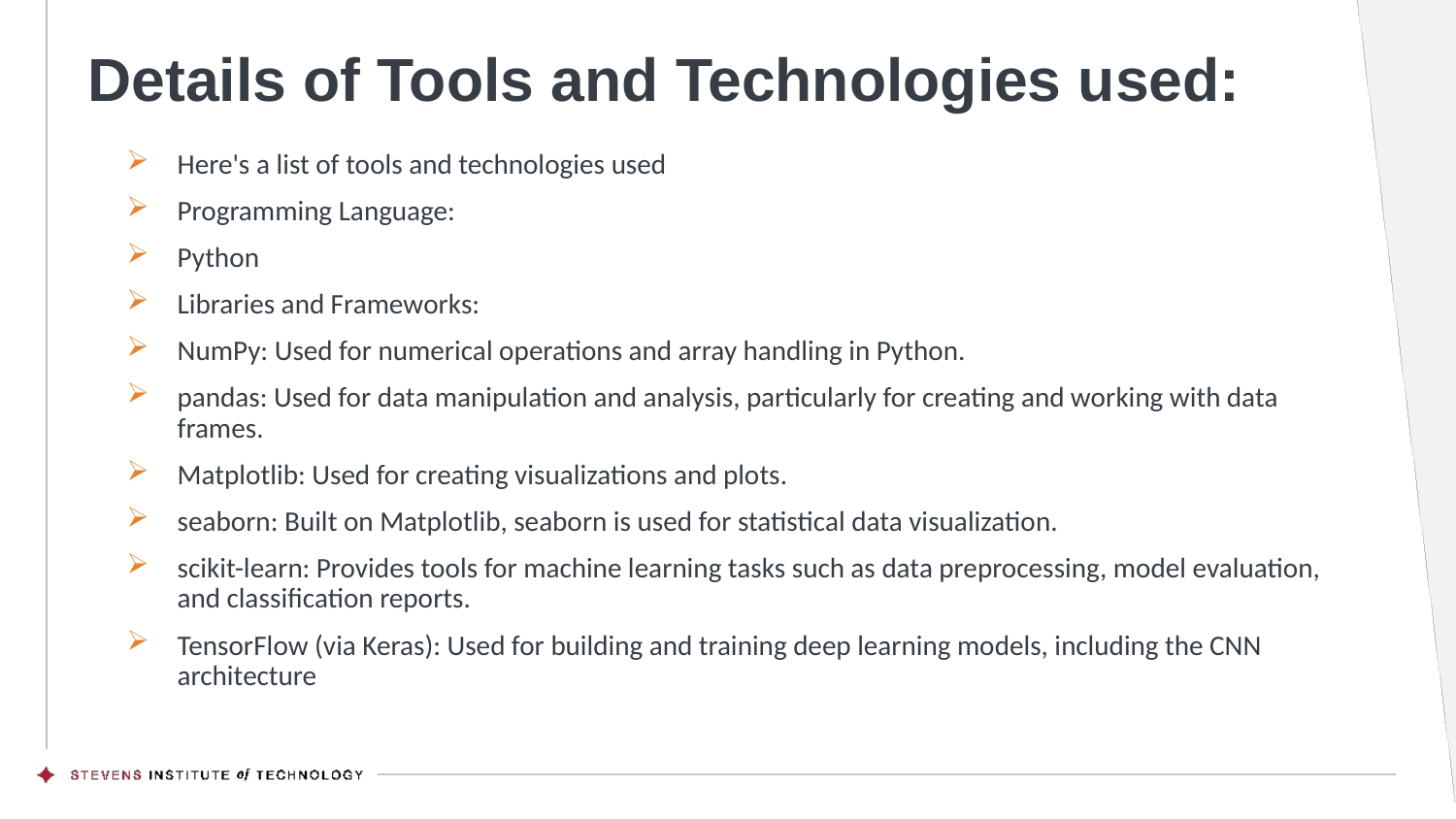

# Details of Tools and Technologies used:
Here's a list of tools and technologies used
Programming Language:
Python
Libraries and Frameworks:
NumPy: Used for numerical operations and array handling in Python.
pandas: Used for data manipulation and analysis, particularly for creating and working with data frames.
Matplotlib: Used for creating visualizations and plots.
seaborn: Built on Matplotlib, seaborn is used for statistical data visualization.
scikit-learn: Provides tools for machine learning tasks such as data preprocessing, model evaluation, and classification reports.
TensorFlow (via Keras): Used for building and training deep learning models, including the CNN architecture